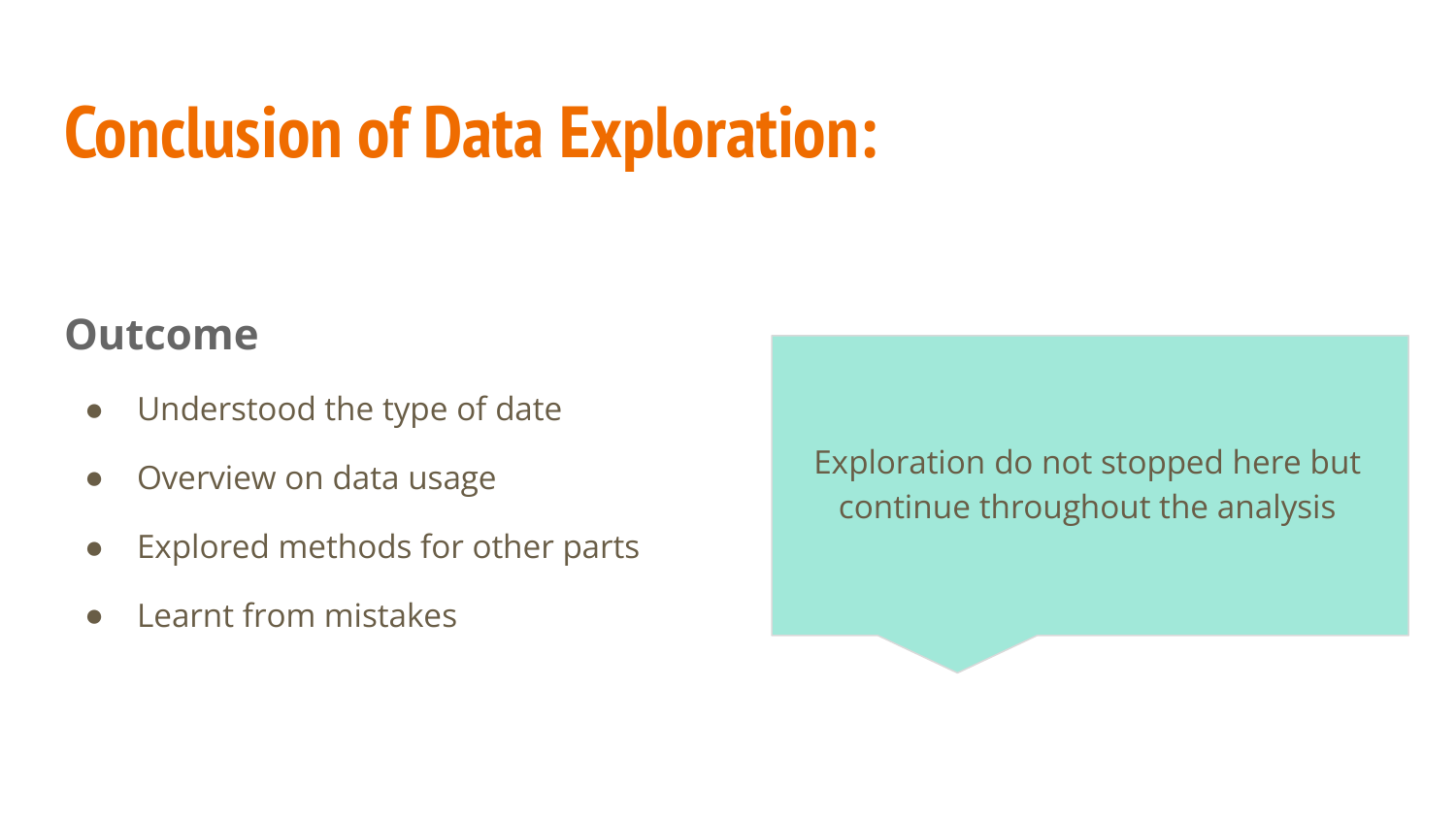

# Conclusion of Data Exploration:
Outcome
Understood the type of date
Overview on data usage
Explored methods for other parts
Learnt from mistakes

Exploration do not stopped here but continue throughout the analysis